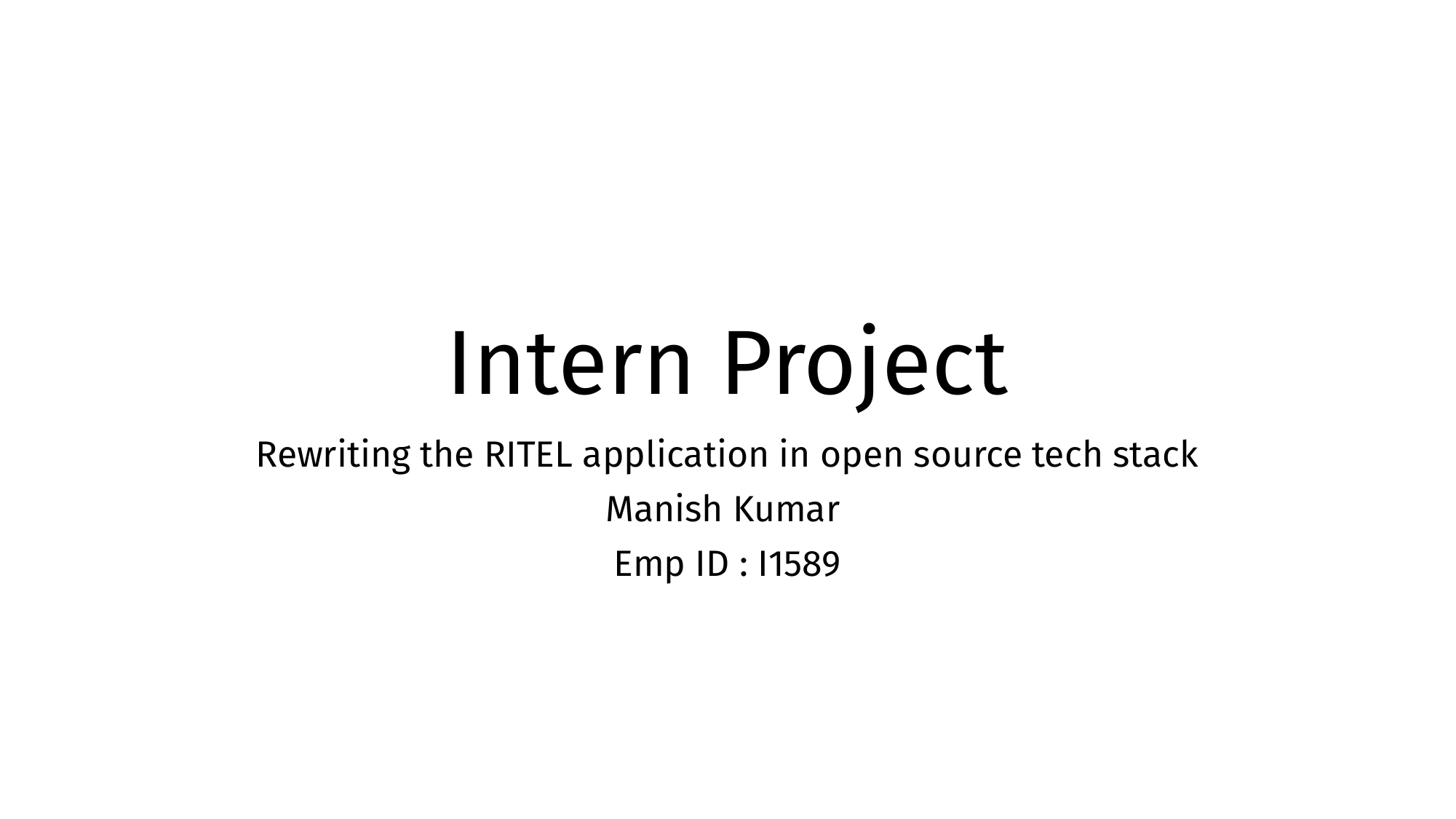

# Intern Project
Rewriting the RITEL application in open source tech stack
Manish Kumar
Emp ID : I1589